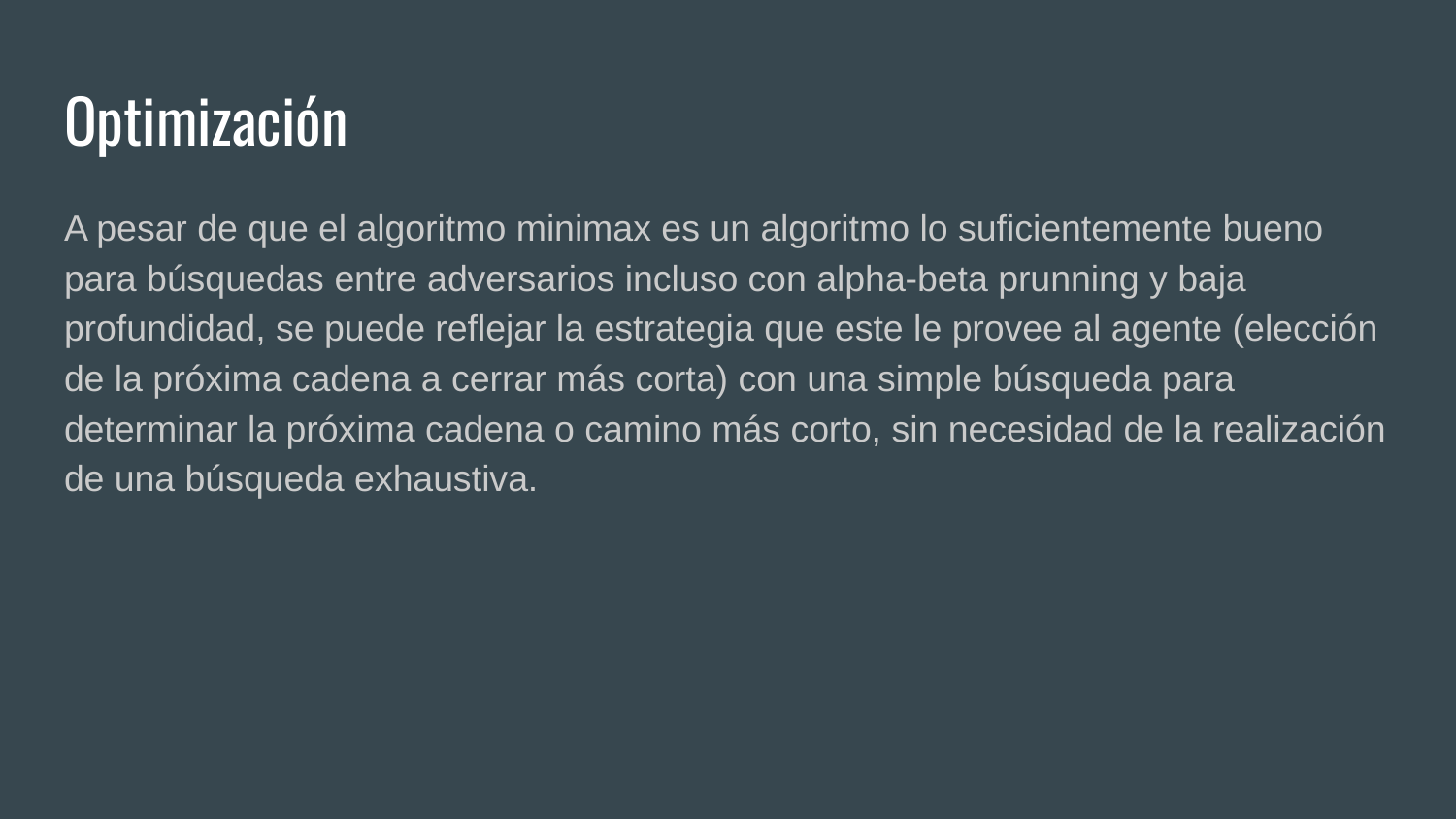

# Optimización
A pesar de que el algoritmo minimax es un algoritmo lo suficientemente bueno para búsquedas entre adversarios incluso con alpha-beta prunning y baja profundidad, se puede reflejar la estrategia que este le provee al agente (elección de la próxima cadena a cerrar más corta) con una simple búsqueda para determinar la próxima cadena o camino más corto, sin necesidad de la realización de una búsqueda exhaustiva.